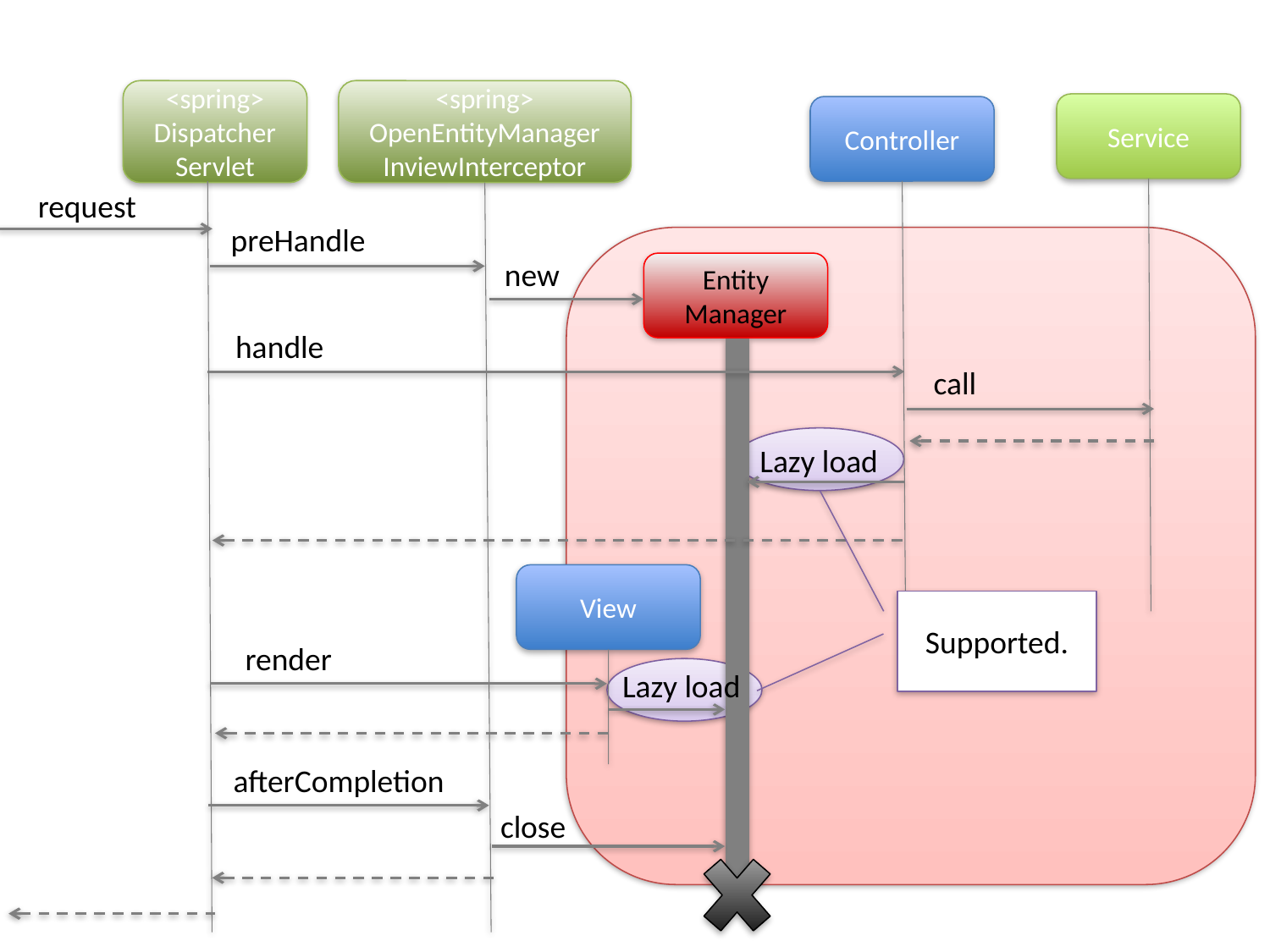

<spring>
OpenEntityManager
InviewInterceptor
<spring>
Dispatcher
Servlet
Service
Controller
request
preHandle

new
Entity
Manager
handle
call

Lazy load
View
Supported.
render

Lazy load
afterCompletion
close